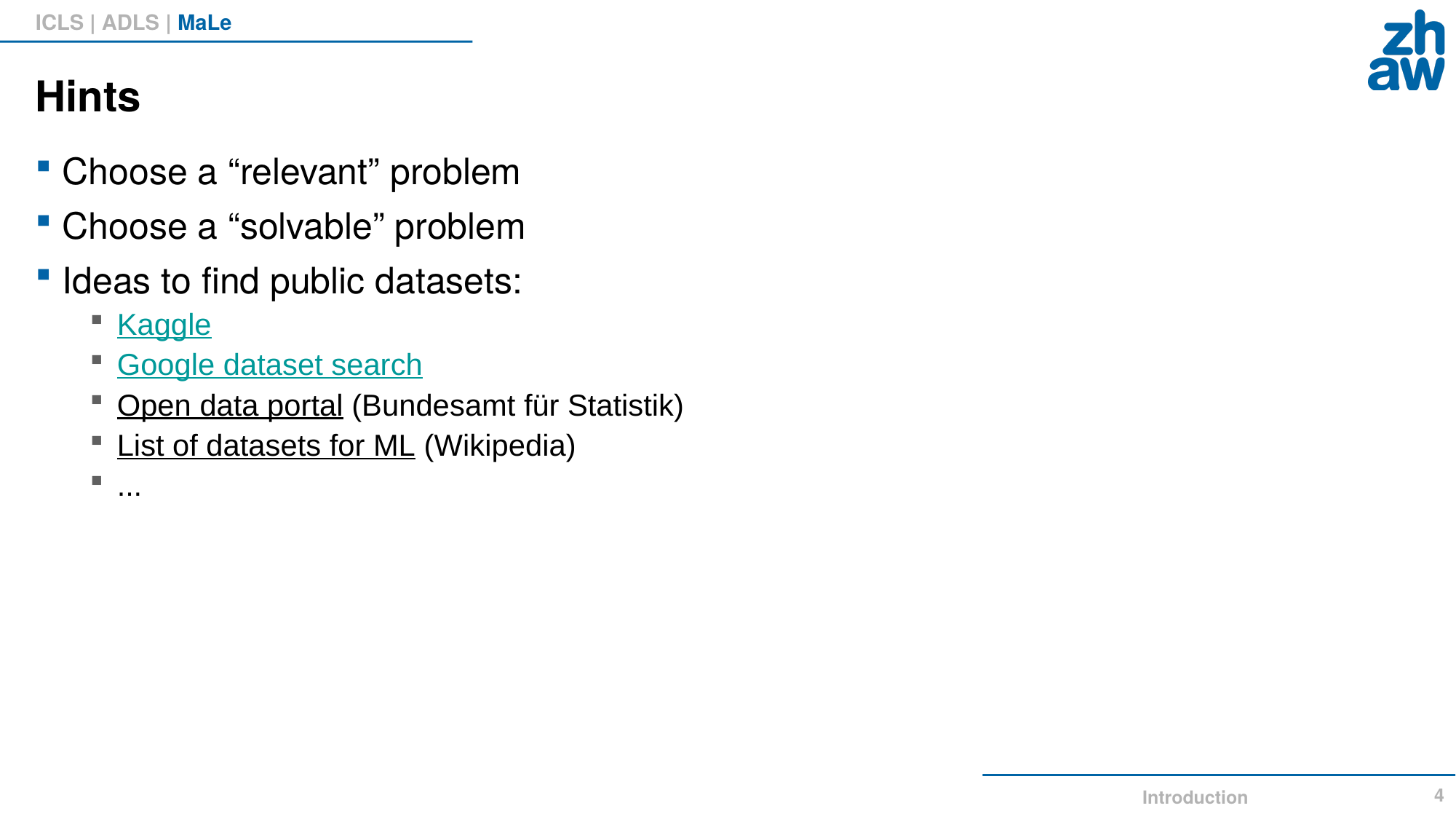

# Hints
Choose a “relevant” problem
Choose a “solvable” problem
Ideas to find public datasets:
Kaggle
Google dataset search
Open data portal (Bundesamt für Statistik)
List of datasets for ML (Wikipedia)
...
Introduction
4